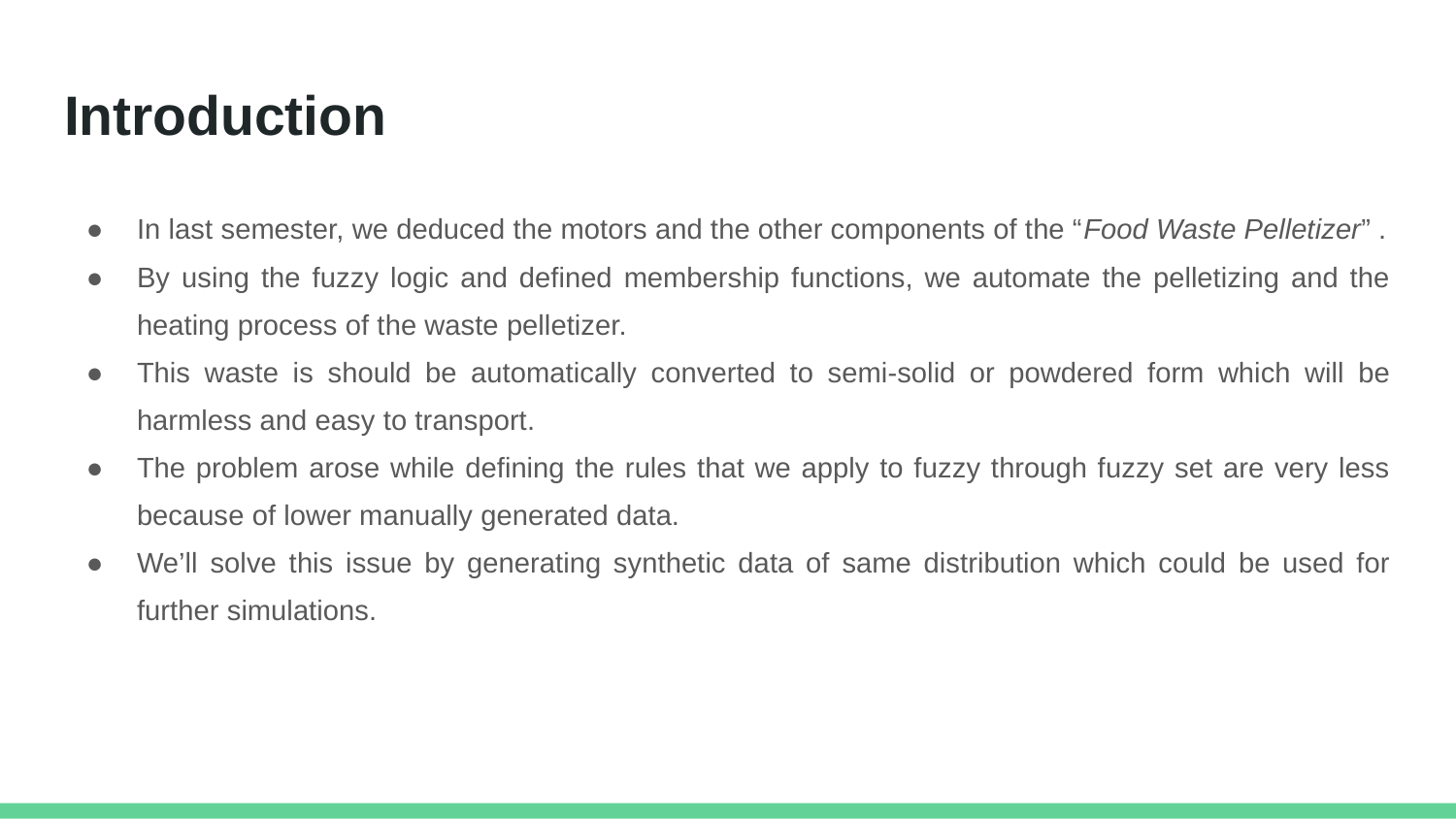

# Introduction
In last semester, we deduced the motors and the other components of the “Food Waste Pelletizer” .
By using the fuzzy logic and defined membership functions, we automate the pelletizing and the heating process of the waste pelletizer.
This waste is should be automatically converted to semi-solid or powdered form which will be harmless and easy to transport.
The problem arose while defining the rules that we apply to fuzzy through fuzzy set are very less because of lower manually generated data.
We’ll solve this issue by generating synthetic data of same distribution which could be used for further simulations.